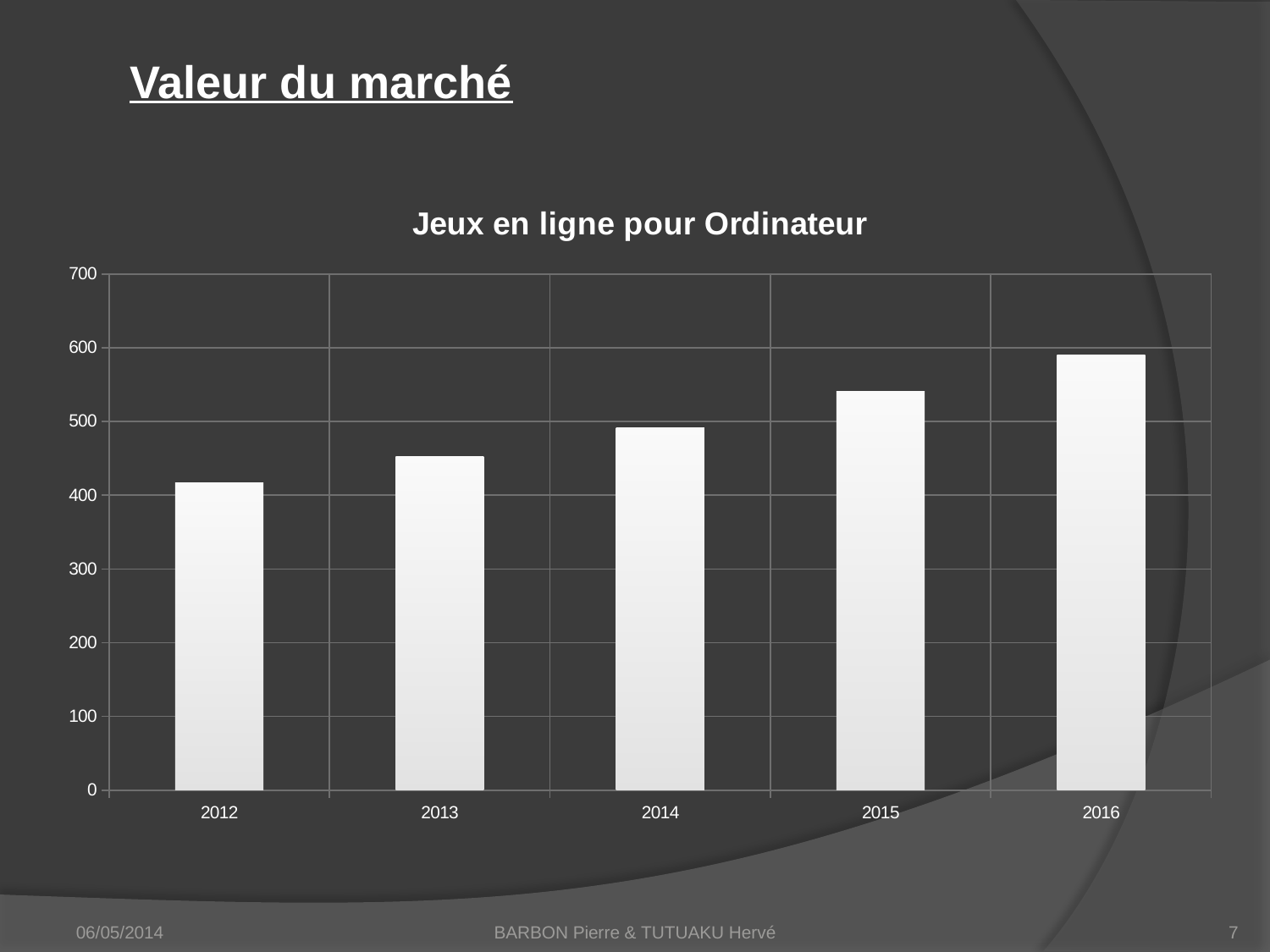

Valeur du marché

### Chart: Jeux en ligne pour Ordinateur

| Category | Jeux en ligne pour Ordinateur |
|---|---|
| 2012 | 417.0 |
| 2013 | 452.0 |
| 2014 | 491.0 |
| 2015 | 541.0 |
| 2016 | 590.0 |
06/05/2014
BARBON Pierre & TUTUAKU Hervé
7